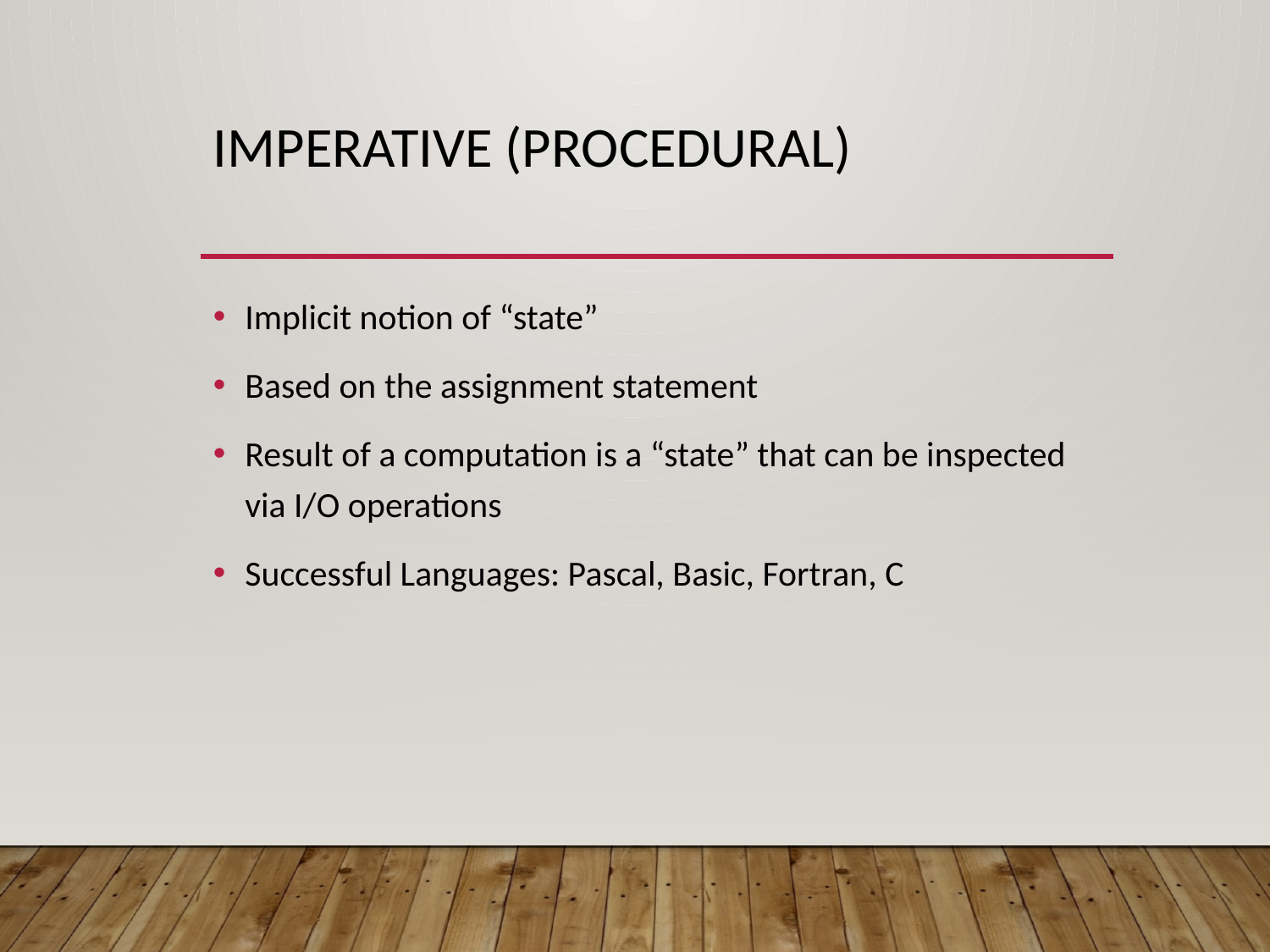

# Imperative (procedural)
Implicit notion of “state”
Based on the assignment statement
Result of a computation is a “state” that can be inspected via I/O operations
Successful Languages: Pascal, Basic, Fortran, C